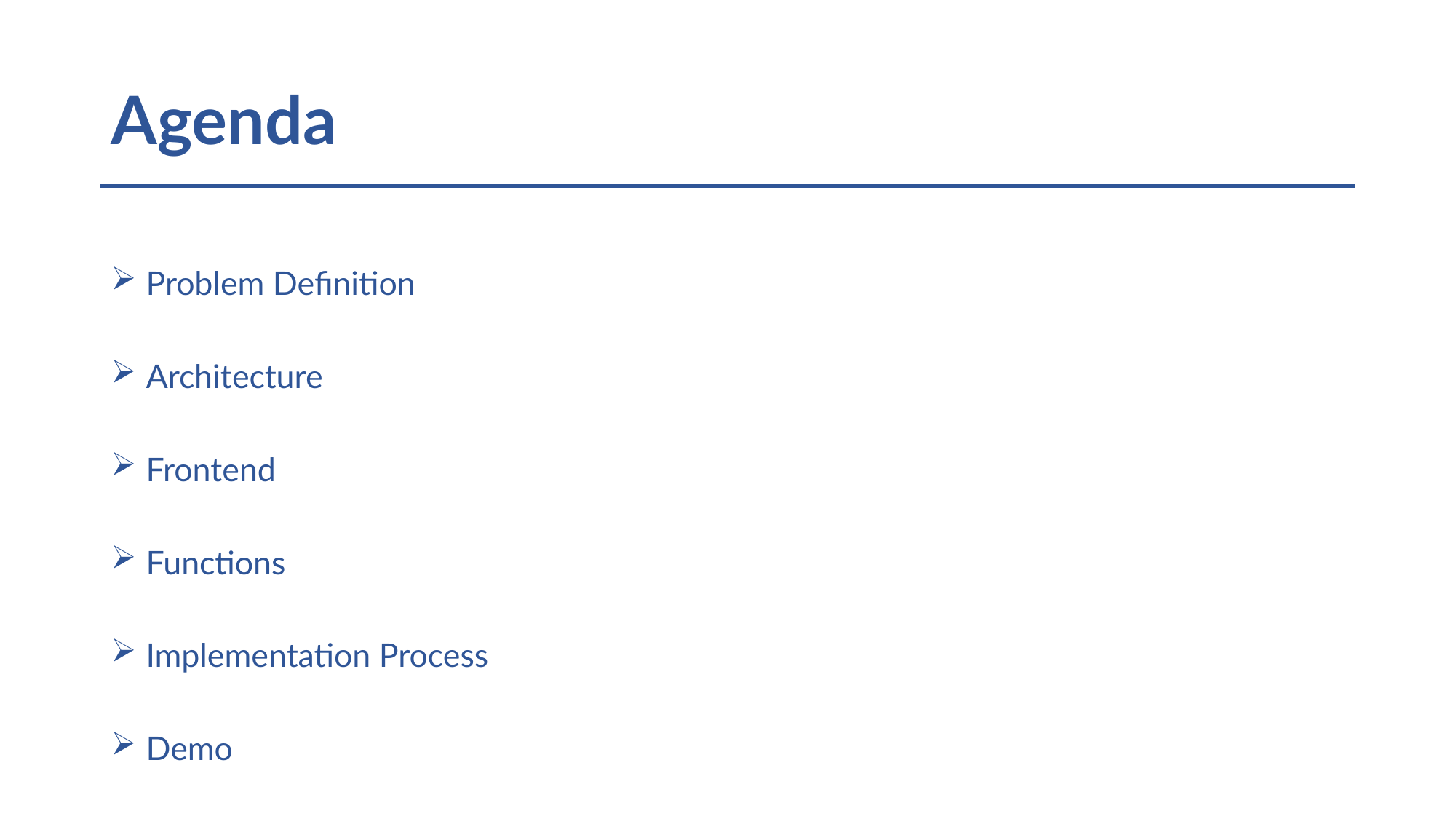

# Agenda
 Problem Definition
 Architecture
 Frontend
 Functions
 Implementation Process
 Demo